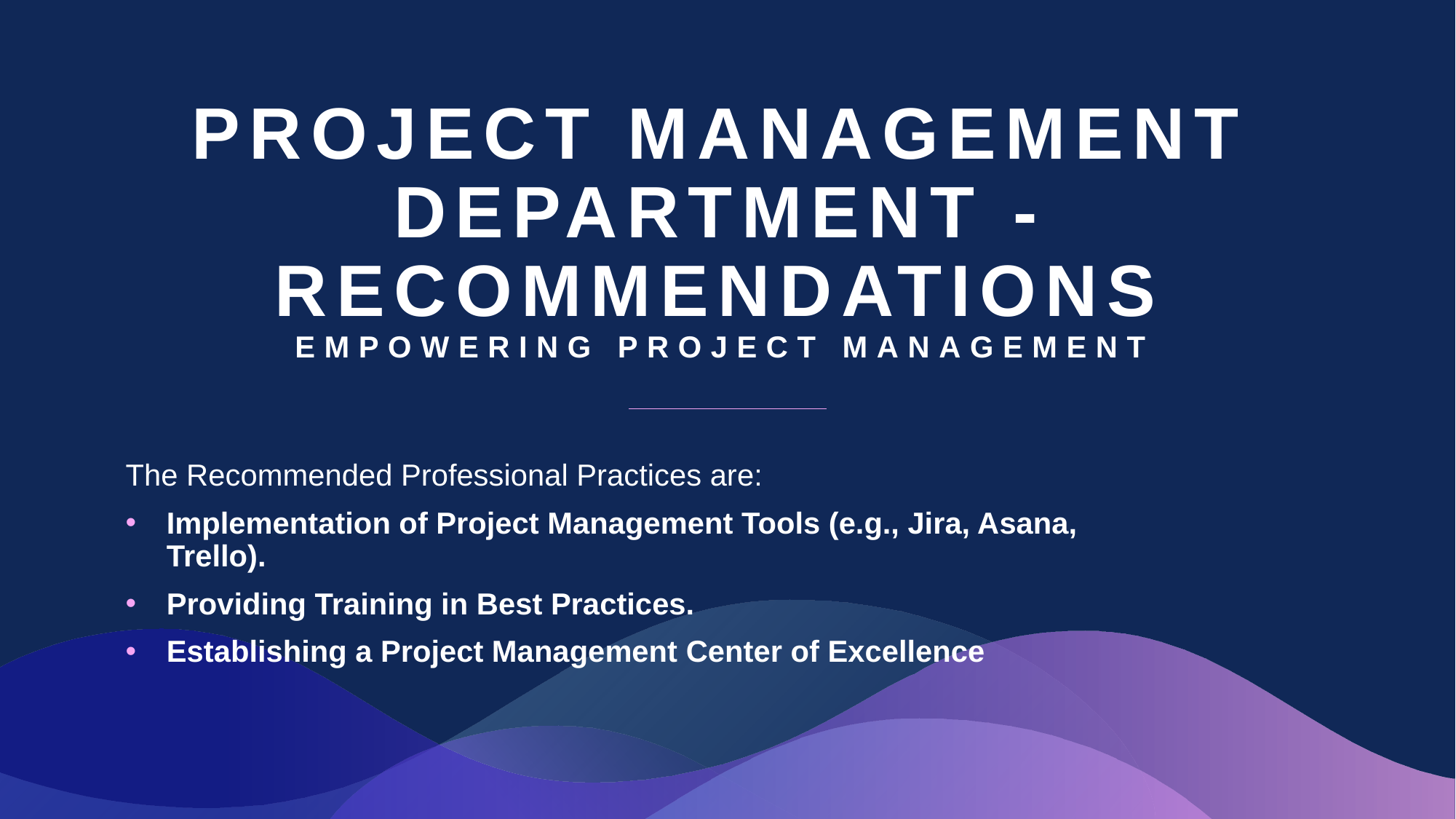

# Project Management Department - Recommendations Empowering Project Management
The Recommended Professional Practices are:
Implementation of Project Management Tools (e.g., Jira, Asana, Trello).
Providing Training in Best Practices.
Establishing a Project Management Center of Excellence